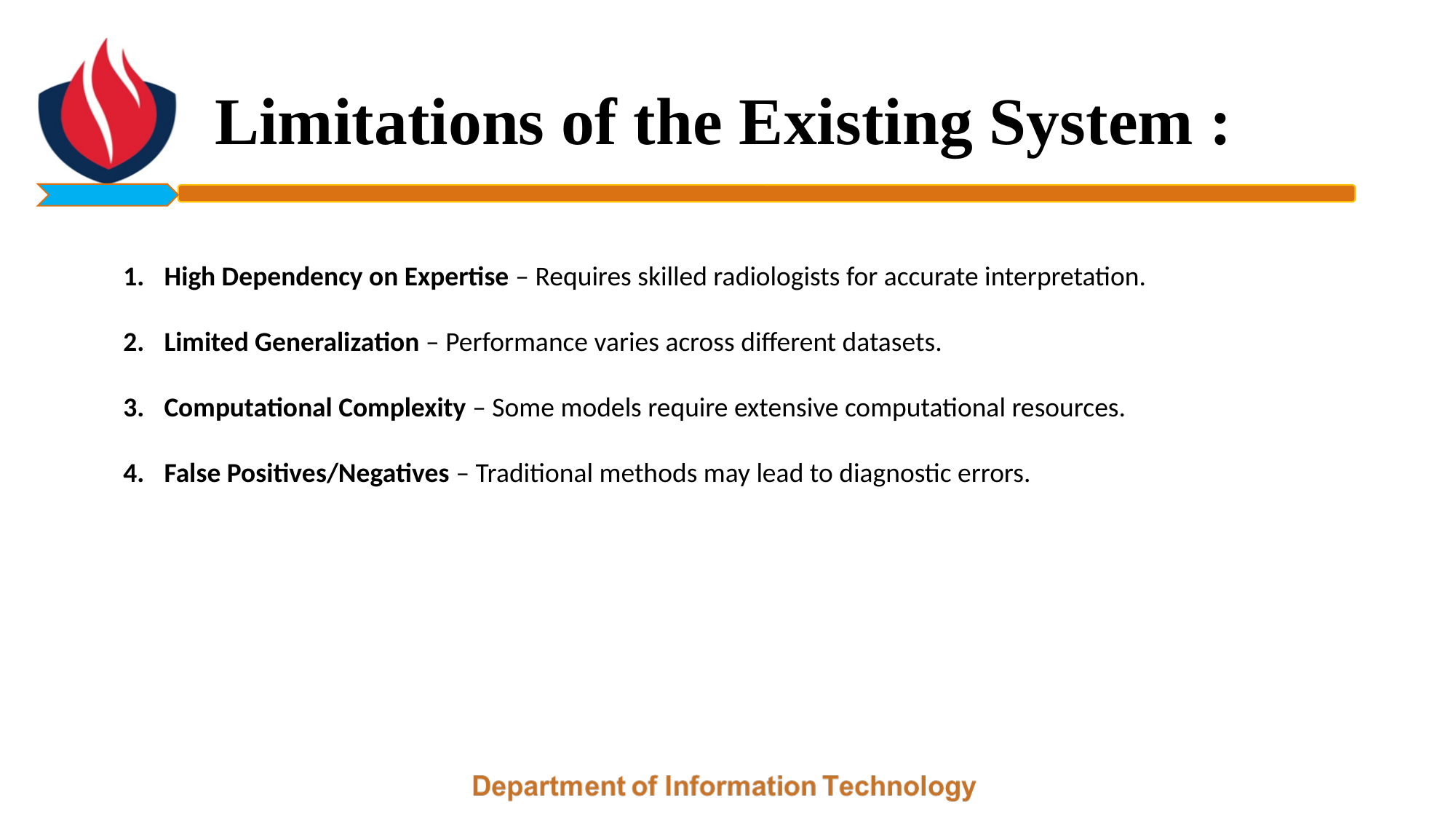

# Limitations of the Existing System :
High Dependency on Expertise – Requires skilled radiologists for accurate interpretation.

Limited Generalization – Performance varies across different datasets.

Computational Complexity – Some models require extensive computational resources.

False Positives/Negatives – Traditional methods may lead to diagnostic errors.